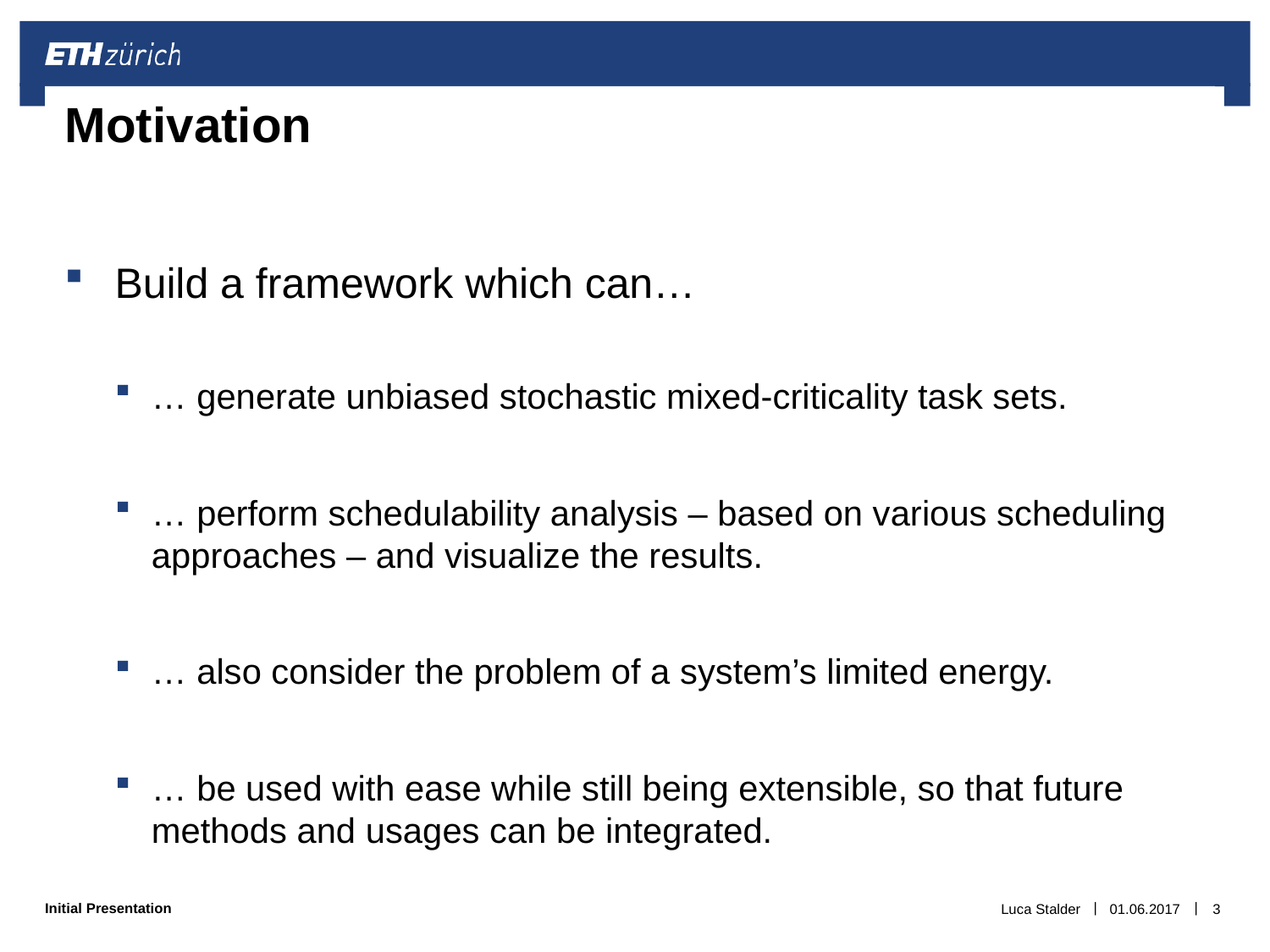

# Motivation
Build a framework which can…

… generate unbiased stochastic mixed-criticality task sets.

… perform schedulability analysis – based on various scheduling approaches – and visualize the results.

… also consider the problem of a system’s limited energy.

… be used with ease while still being extensible, so that future methods and usages can be integrated.

Luca Stalder
01.06.2017
3